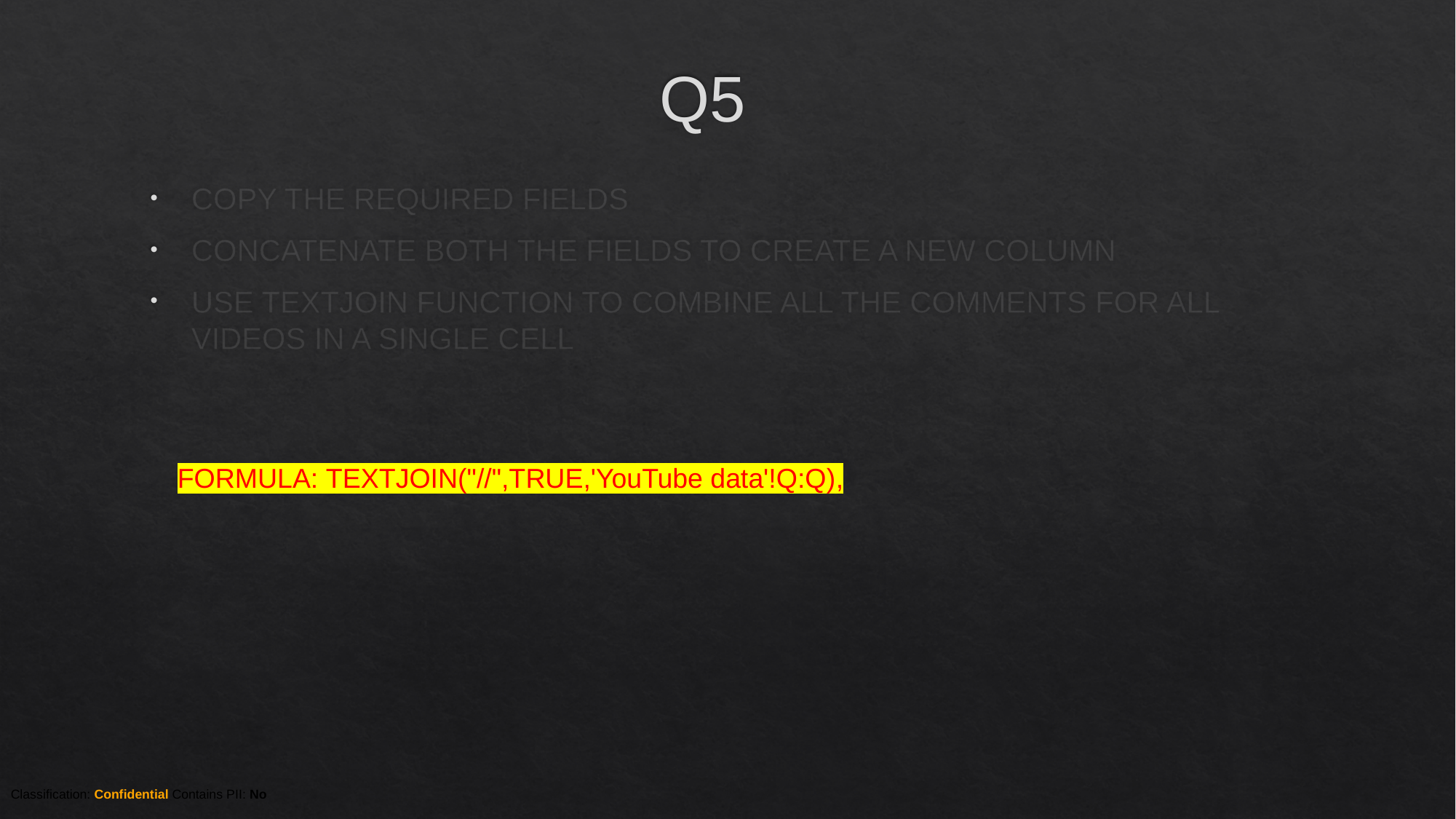

# Q5
COPY THE REQUIRED FIELDS
CONCATENATE BOTH THE FIELDS TO CREATE A NEW COLUMN
USE TEXTJOIN FUNCTION TO COMBINE ALL THE COMMENTS FOR ALL VIDEOS IN A SINGLE CELL

FORMULA: TEXTJOIN("//",TRUE,'YouTube data'!Q:Q),